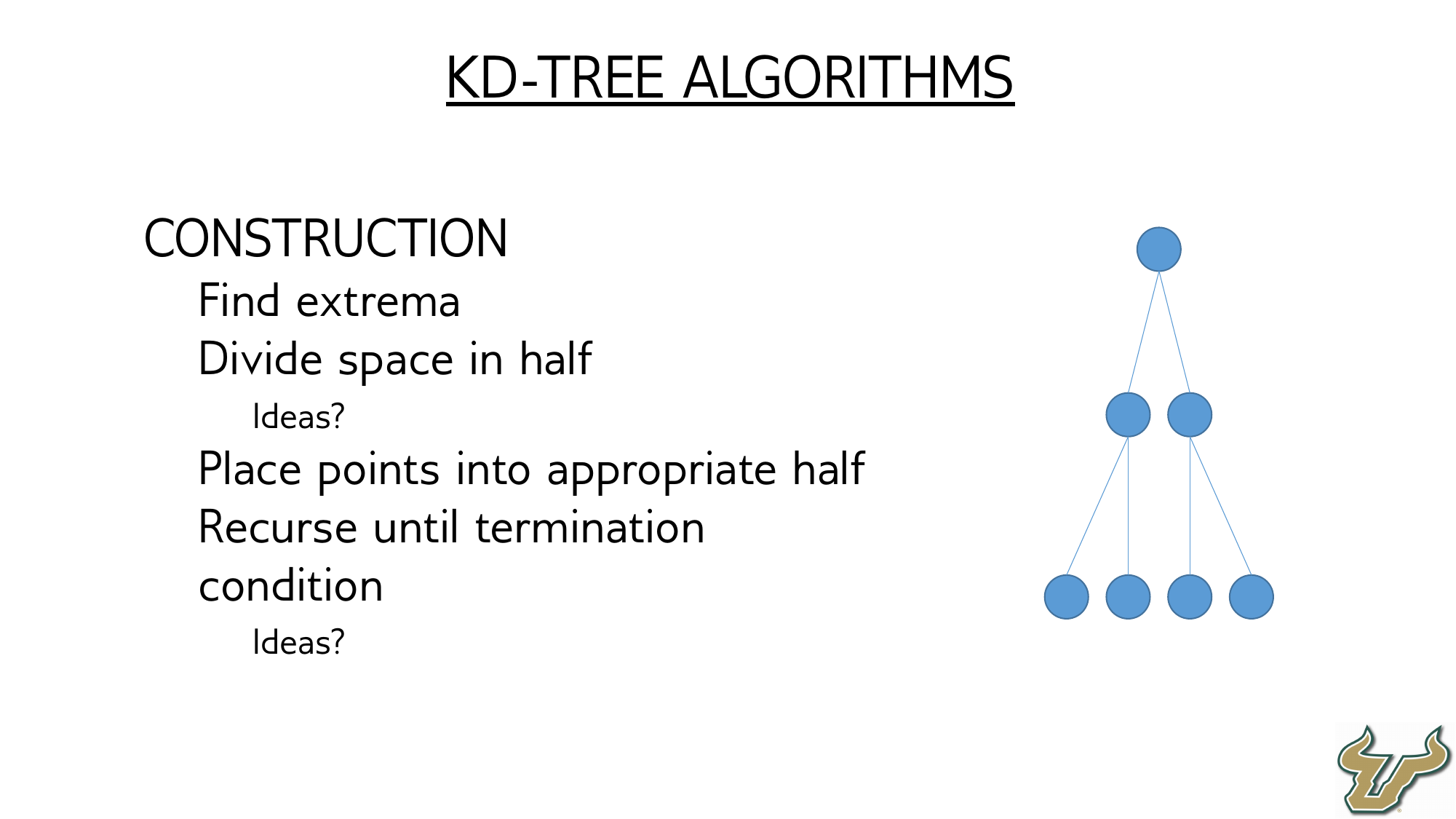

KD-Tree Algorithms
Construction
Find extrema
Divide space in half
Ideas?
Place points into appropriate half
Recurse until termination condition
Ideas?